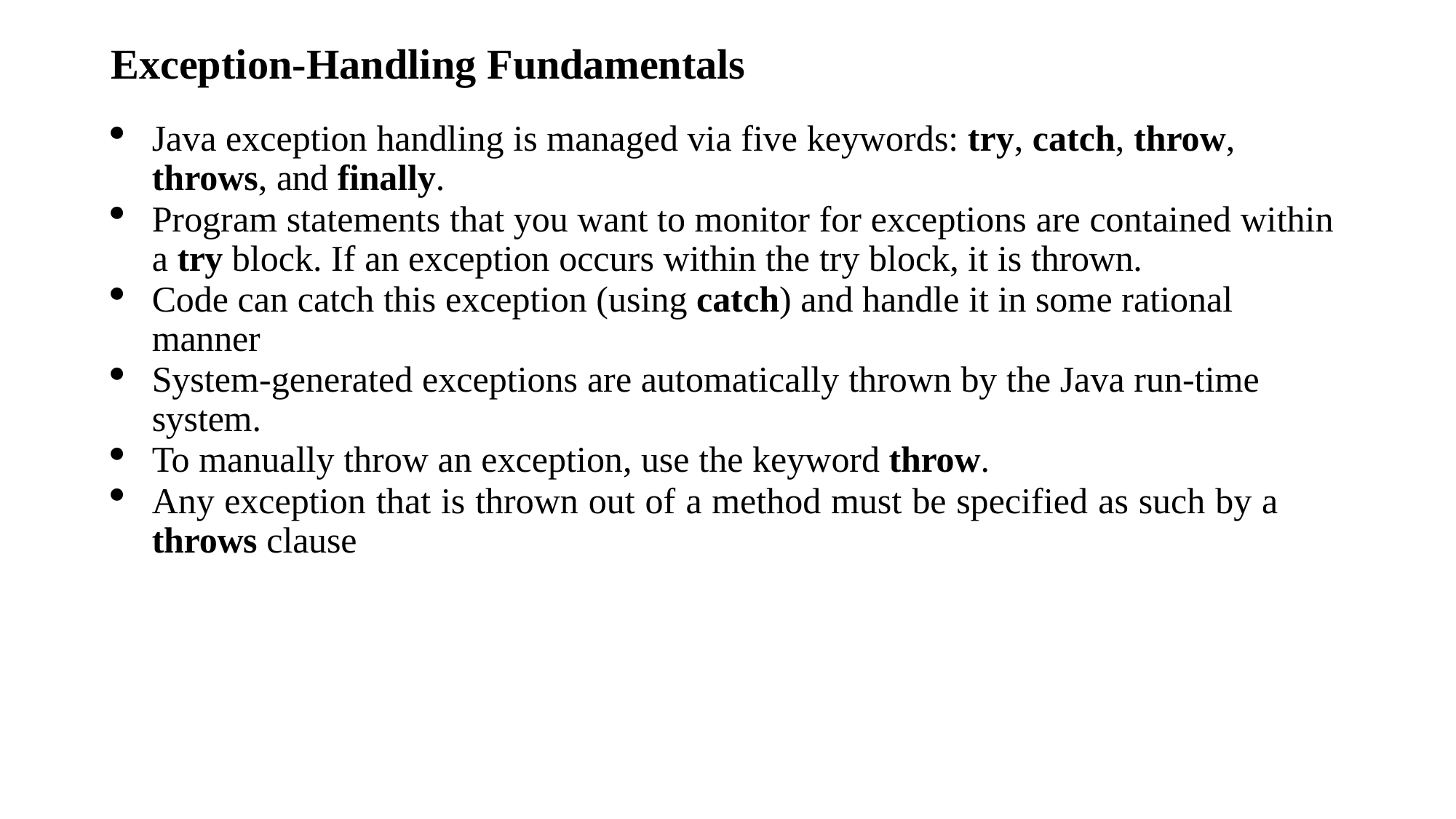

# Exception-Handling Fundamentals
Java exception handling is managed via five keywords: try, catch, throw, throws, and finally.
Program statements that you want to monitor for exceptions are contained within a try block. If an exception occurs within the try block, it is thrown.
Code can catch this exception (using catch) and handle it in some rational manner
System-generated exceptions are automatically thrown by the Java run-time system.
To manually throw an exception, use the keyword throw.
Any exception that is thrown out of a method must be specified as such by a throws clause